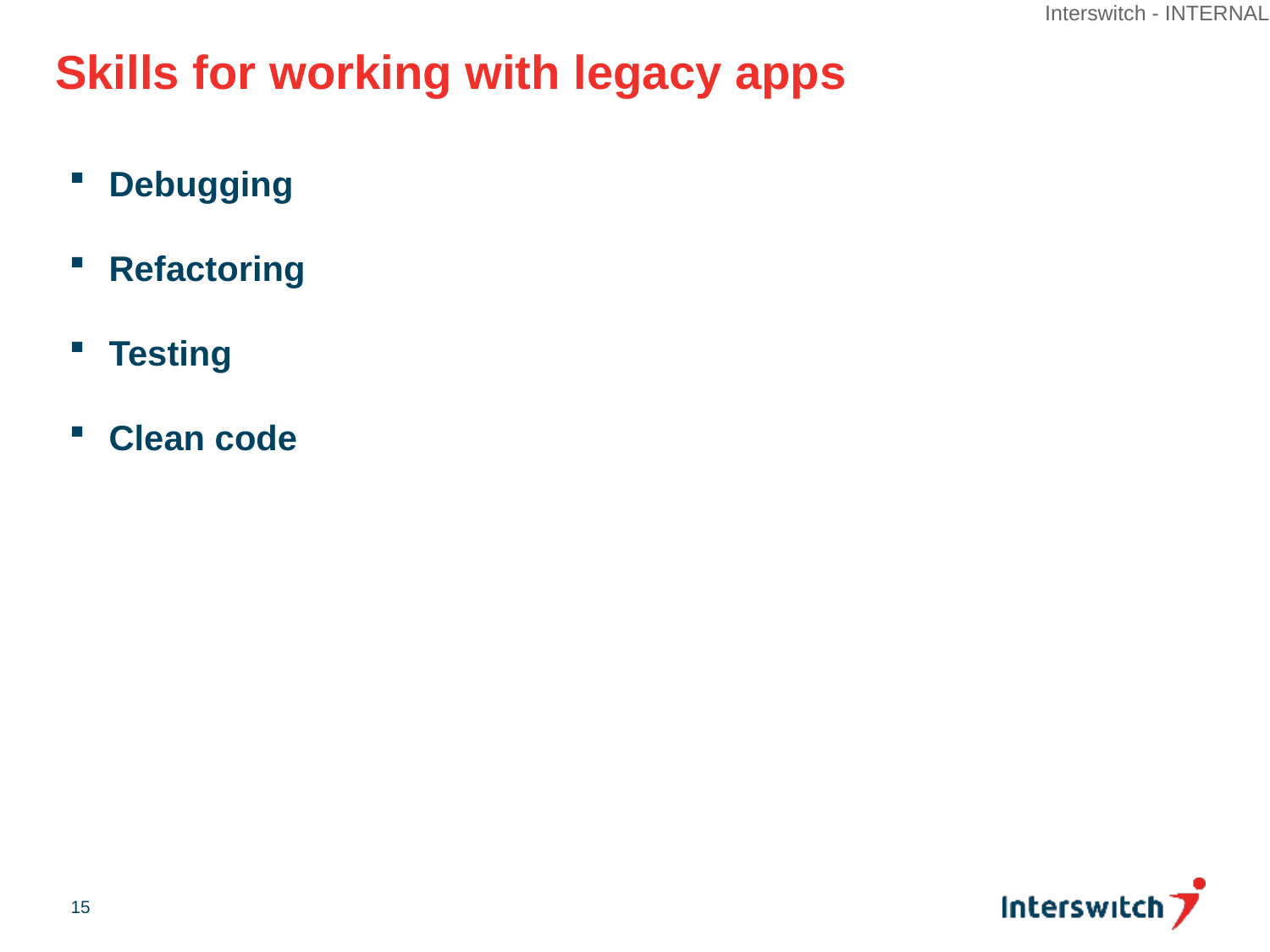

# Skills for working with legacy apps
Debugging
Refactoring
Testing
Clean code

15